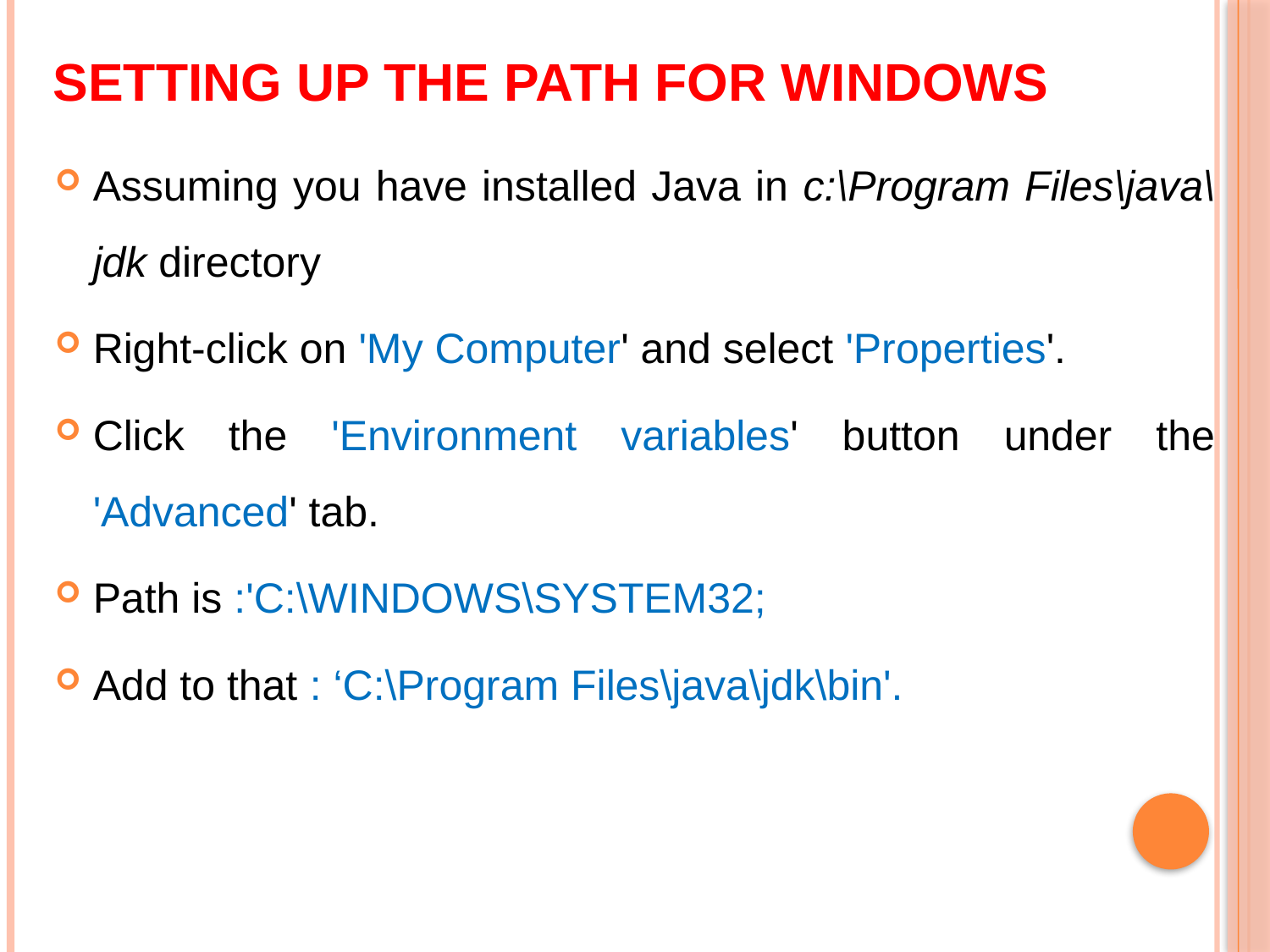

# Setting Up the Path for Windows
Assuming you have installed Java in c:\Program Files\java\jdk directory
Right-click on 'My Computer' and select 'Properties'.
Click the 'Environment variables' button under the 'Advanced' tab.
Path is :'C:\WINDOWS\SYSTEM32;
Add to that : ‘C:\Program Files\java\jdk\bin'.